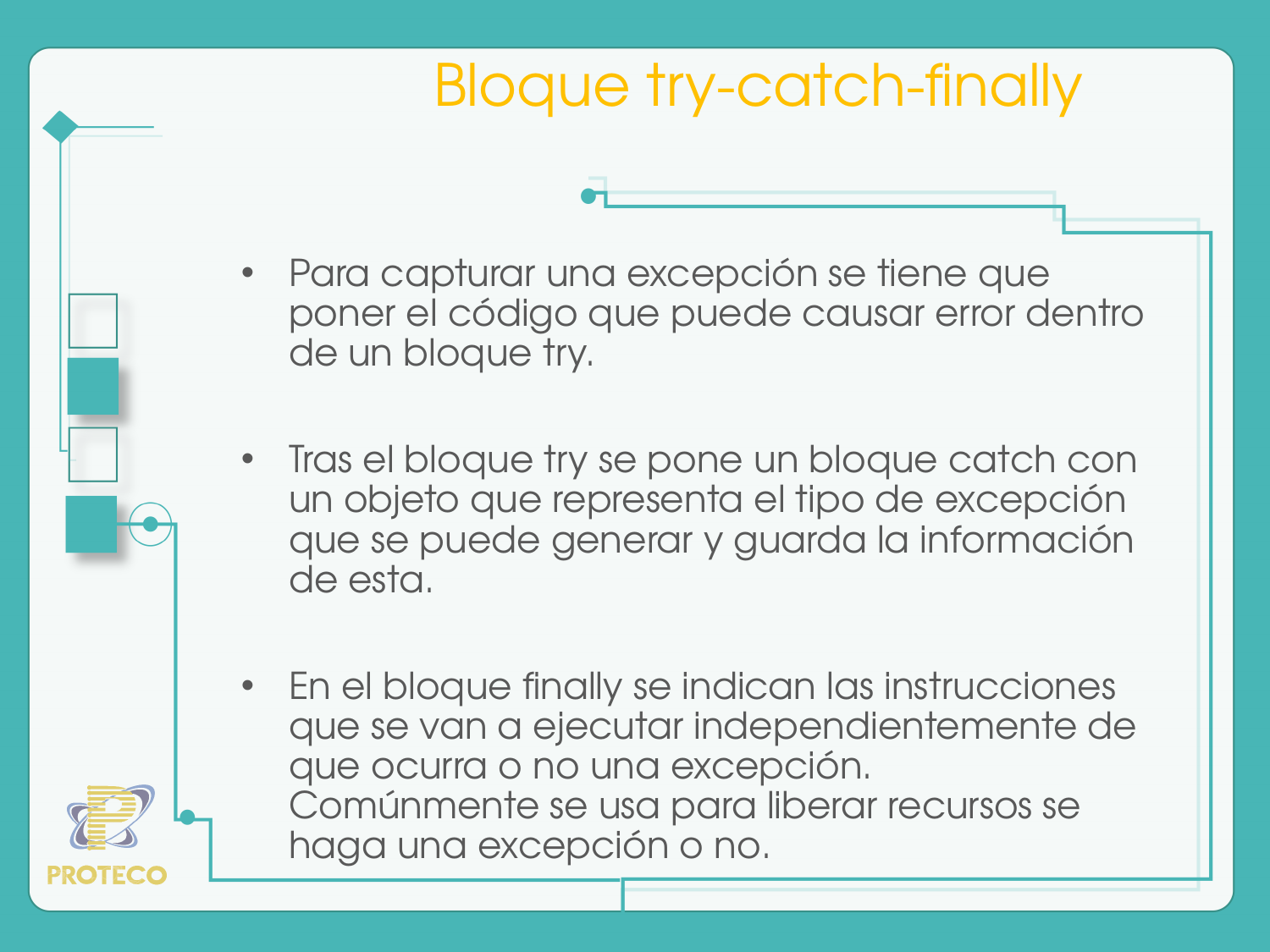

# Bloque try-catch-finally
Para capturar una excepción se tiene que poner el código que puede causar error dentro de un bloque try.

Tras el bloque try se pone un bloque catch con un objeto que representa el tipo de excepción que se puede generar y guarda la información de esta.

En el bloque finally se indican las instrucciones que se van a ejecutar independientemente de que ocurra o no una excepción.
Comúnmente se usa para liberar recursos se haga una excepción o no.